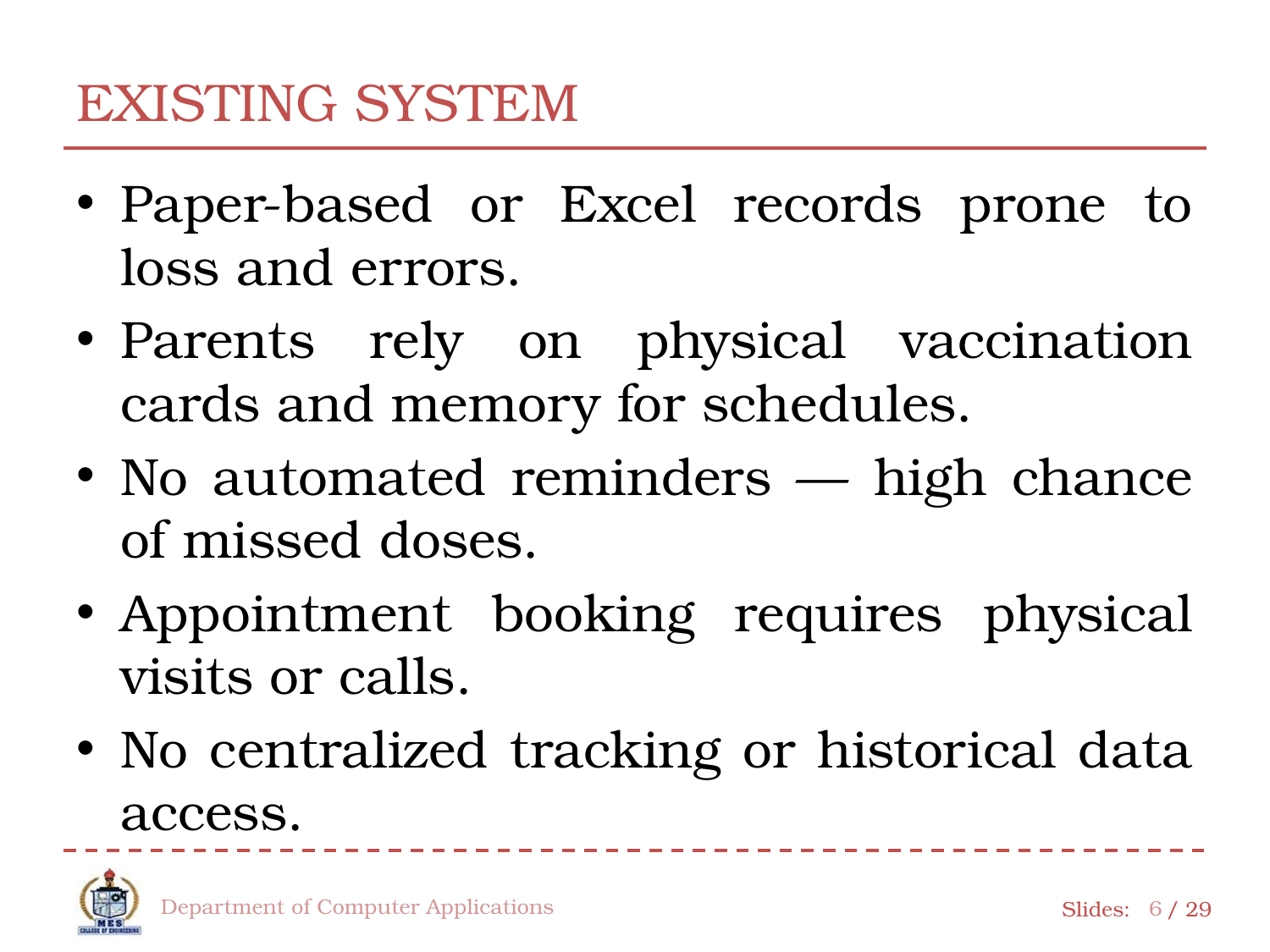

# EXISTING SYSTEM
Paper-based or Excel records prone to loss and errors.
Parents rely on physical vaccination cards and memory for schedules.
No automated reminders — high chance of missed doses.
Appointment booking requires physical visits or calls.
No centralized tracking or historical data access.

Department of Computer Applications
6